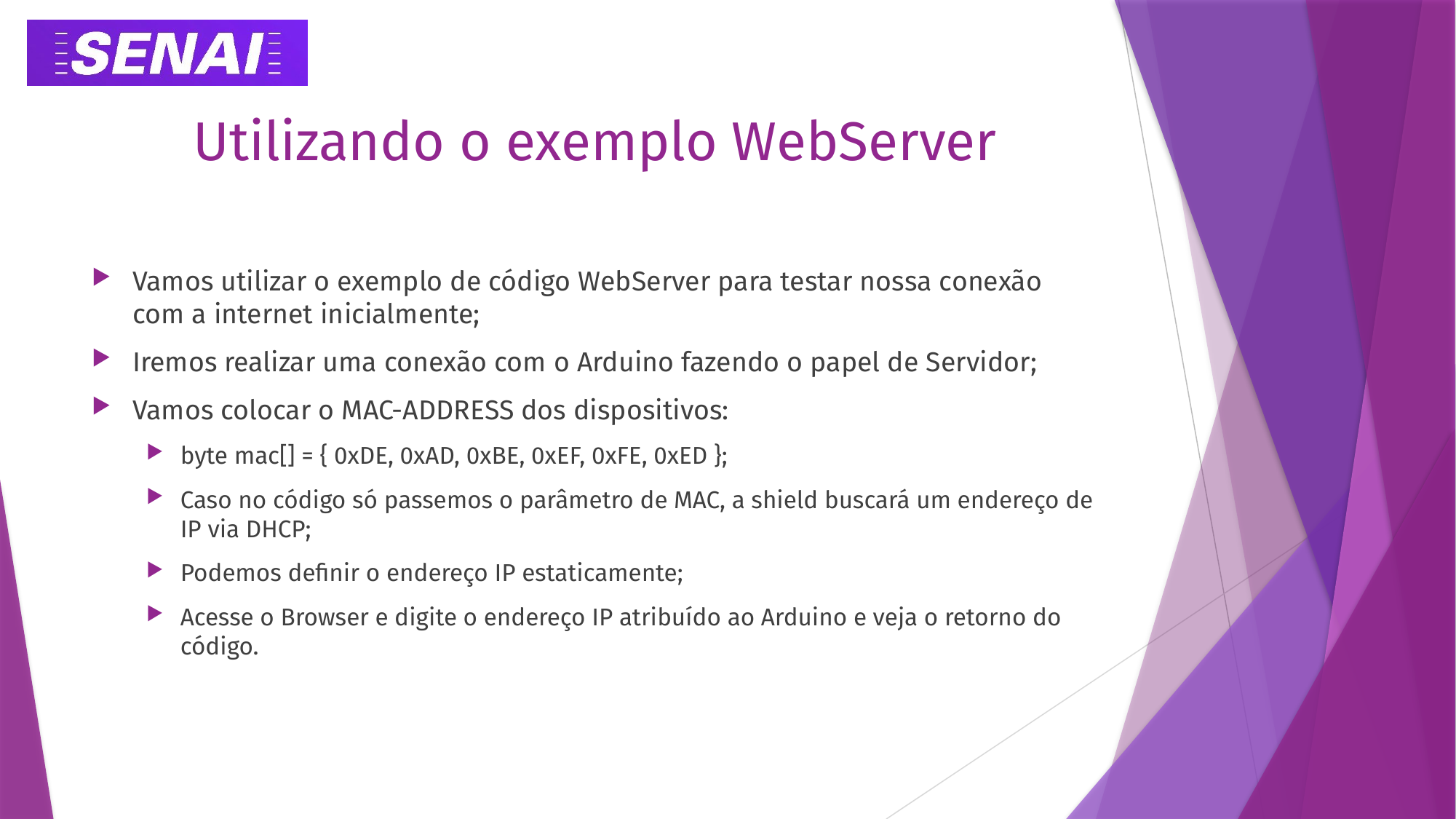

# Utilizando o exemplo WebServer
Vamos utilizar o exemplo de código WebServer para testar nossa conexão com a internet inicialmente;
Iremos realizar uma conexão com o Arduino fazendo o papel de Servidor;
Vamos colocar o MAC-ADDRESS dos dispositivos:
byte mac[] = { 0xDE, 0xAD, 0xBE, 0xEF, 0xFE, 0xED };
Caso no código só passemos o parâmetro de MAC, a shield buscará um endereço de IP via DHCP;
Podemos definir o endereço IP estaticamente;
Acesse o Browser e digite o endereço IP atribuído ao Arduino e veja o retorno do código.